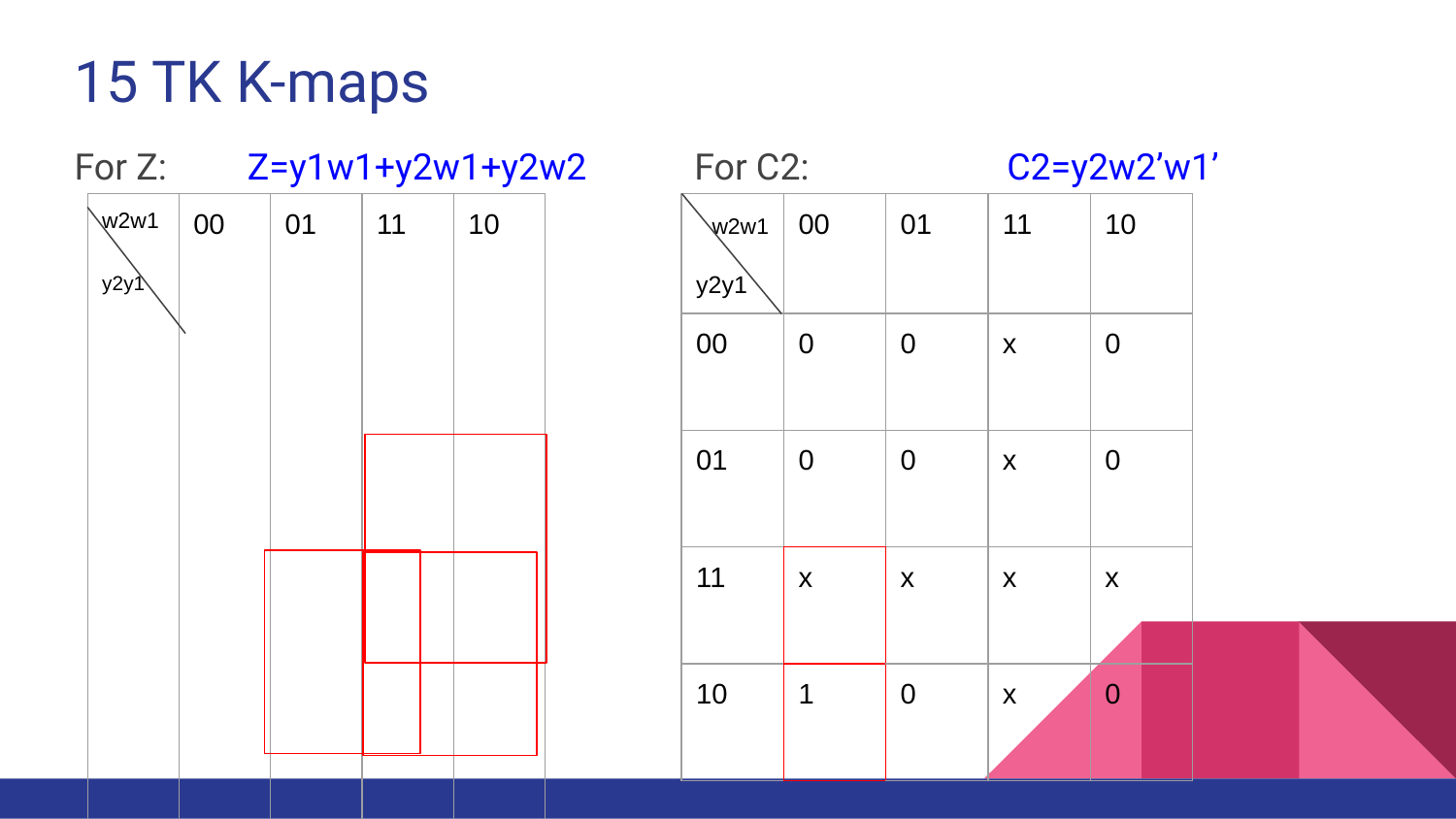

# 15 TK K-maps
For Z:         Z=y1w1+y2w1+y2w2            For C2:                      C2=y2w2’w1’

| w2w1 y2y1 | 00 | 01 | 11 | 10 |
| --- | --- | --- | --- | --- |
| 00 | 0 | 0 | x | 0 |
| 01 | 0 | 0 | x | 1 |
| 11 | x | x | x | x |
| 10 | 0 | 1 | x | 1 |
| w2w1 y2y1 | 00 | 01 | 11 | 10 |
| --- | --- | --- | --- | --- |
| 00 | 0 | 0 | x | 0 |
| 01 | 0 | 0 | x | 0 |
| 11 | x | x | x | x |
| 10 | 1 | 0 | x | 0 |